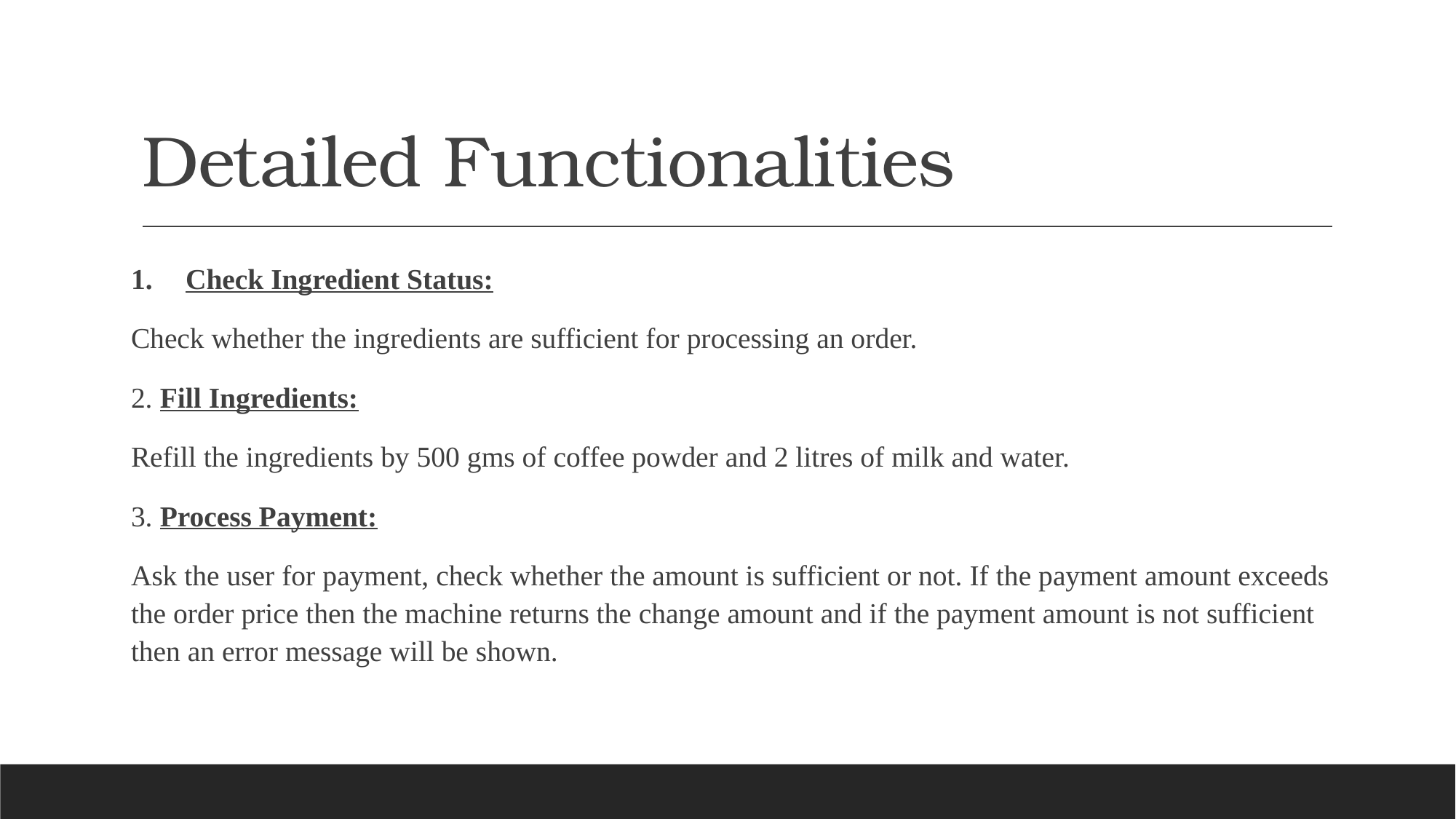

# Detailed Functionalities
Check Ingredient Status:
Check whether the ingredients are sufficient for processing an order.
2. Fill Ingredients:
Refill the ingredients by 500 gms of coffee powder and 2 litres of milk and water.
3. Process Payment:
Ask the user for payment, check whether the amount is sufficient or not. If the payment amount exceeds the order price then the machine returns the change amount and if the payment amount is not sufficient then an error message will be shown.